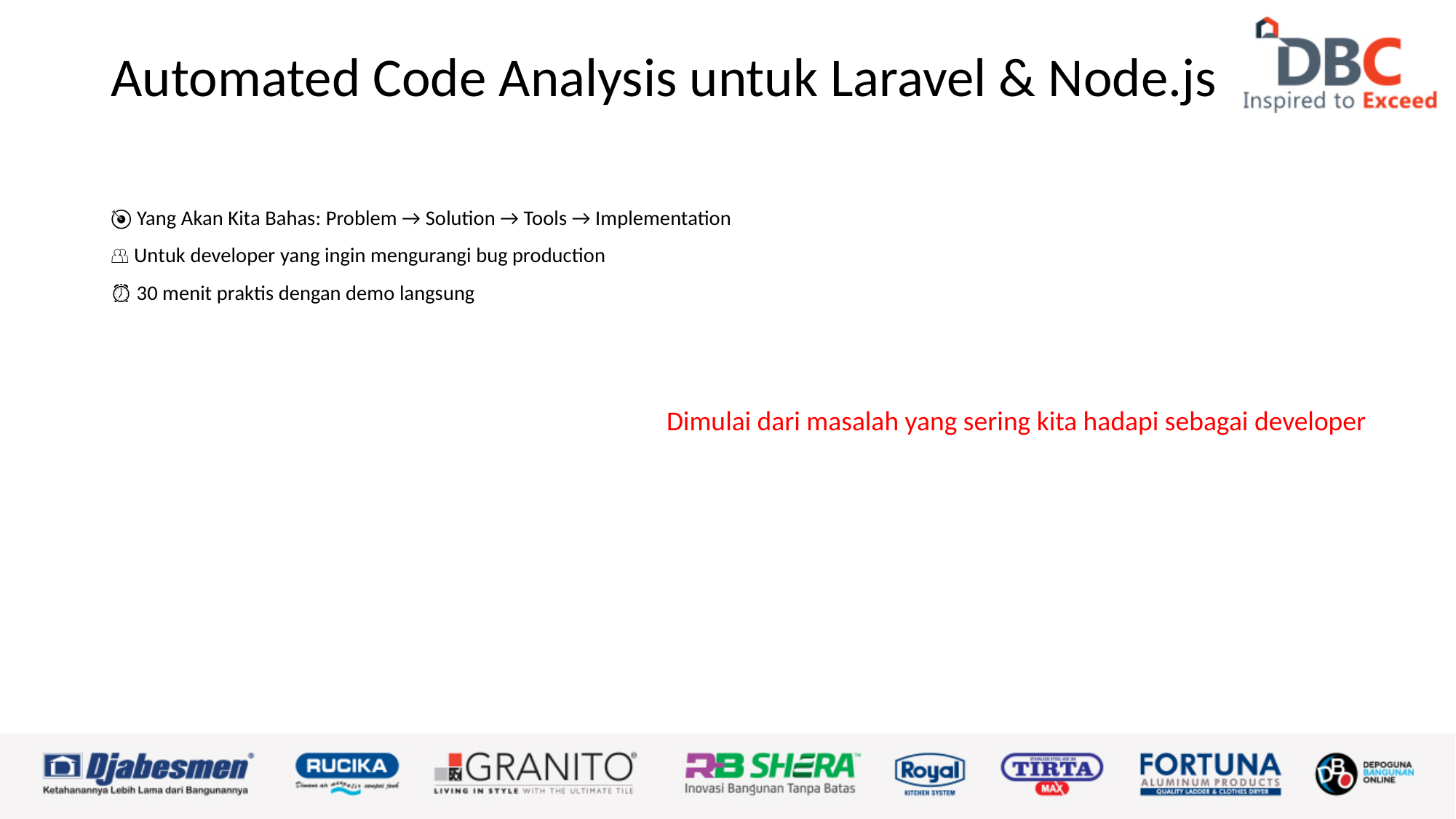

# Automated Code Analysis untuk Laravel & Node.js
🎯 Yang Akan Kita Bahas: Problem → Solution → Tools → Implementation
👥 Untuk developer yang ingin mengurangi bug production
⏰ 30 menit praktis dengan demo langsung
Dimulai dari masalah yang sering kita hadapi sebagai developer